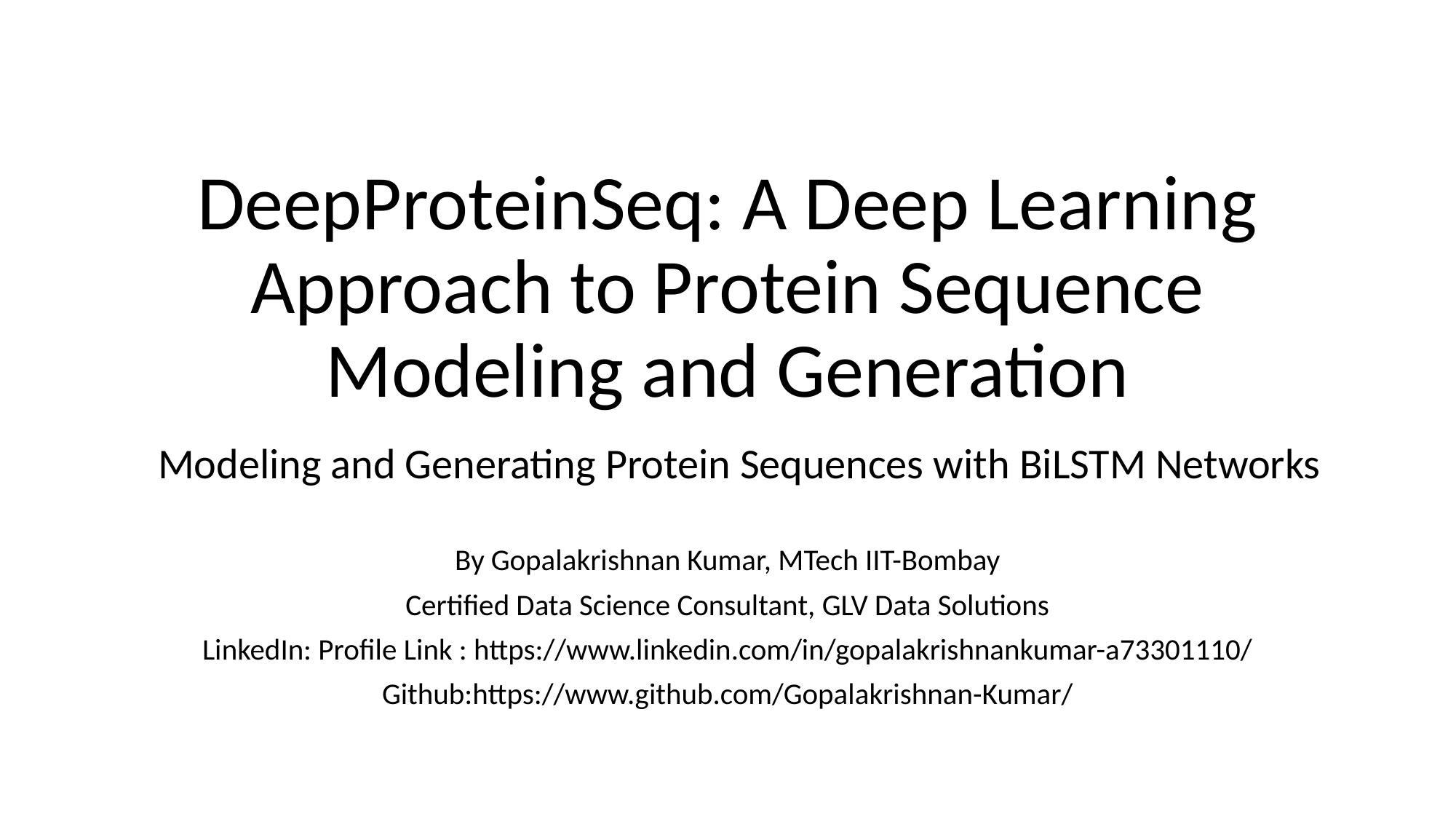

# DeepProteinSeq: A Deep Learning Approach to Protein Sequence Modeling and Generation
Modeling and Generating Protein Sequences with BiLSTM Networks
By Gopalakrishnan Kumar, MTech IIT-Bombay
Certified Data Science Consultant, GLV Data Solutions
LinkedIn: Profile Link : https://www.linkedin.com/in/gopalakrishnankumar-a73301110/
Github:https://www.github.com/Gopalakrishnan-Kumar/